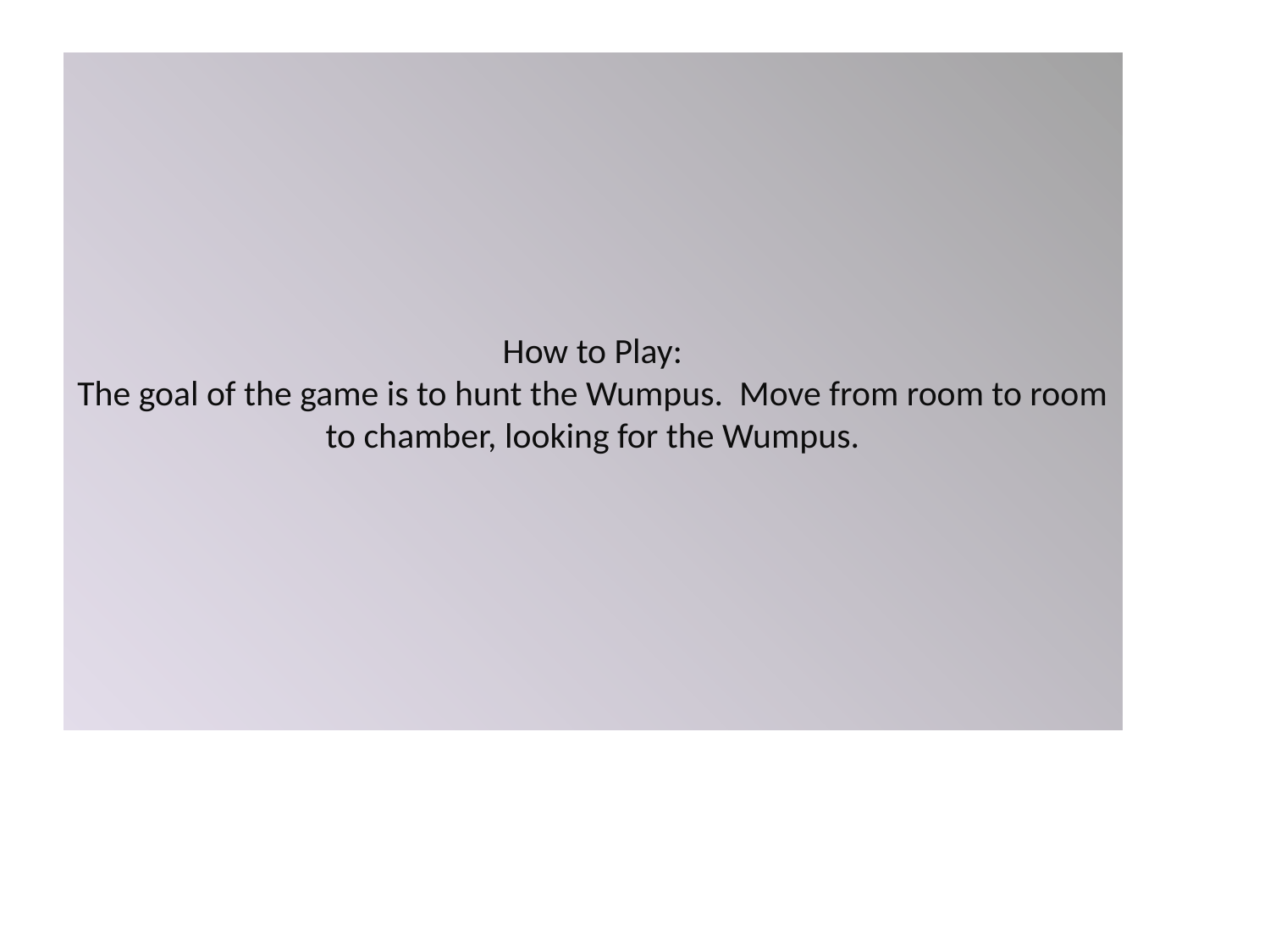

How to Play:
The goal of the game is to hunt the Wumpus.  Move from room to room to chamber, looking for the Wumpus.